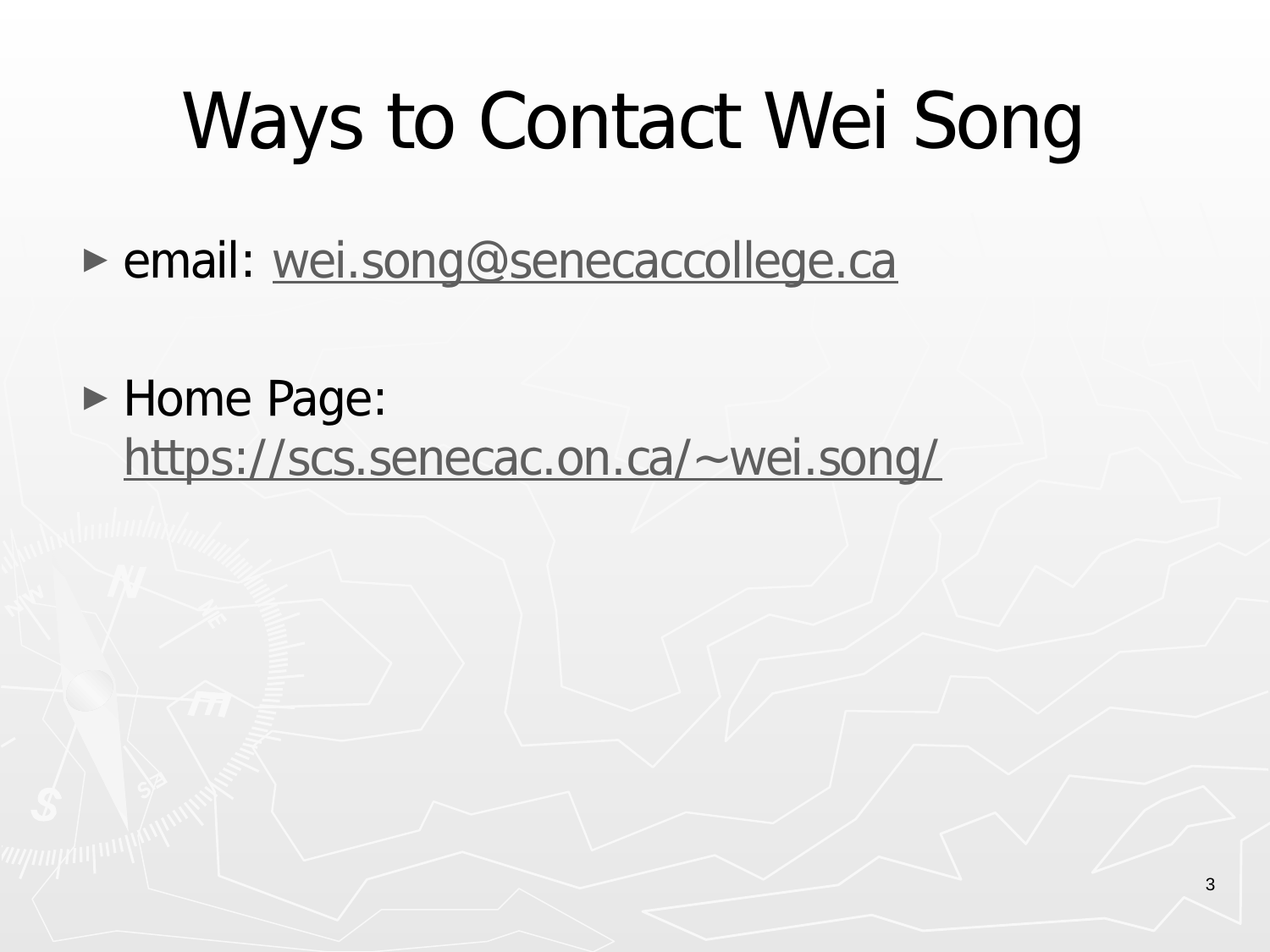

# Ways to Contact Wei Song
email: wei.song@senecaccollege.ca

Home Page: https://scs.senecac.on.ca/~wei.song/

3